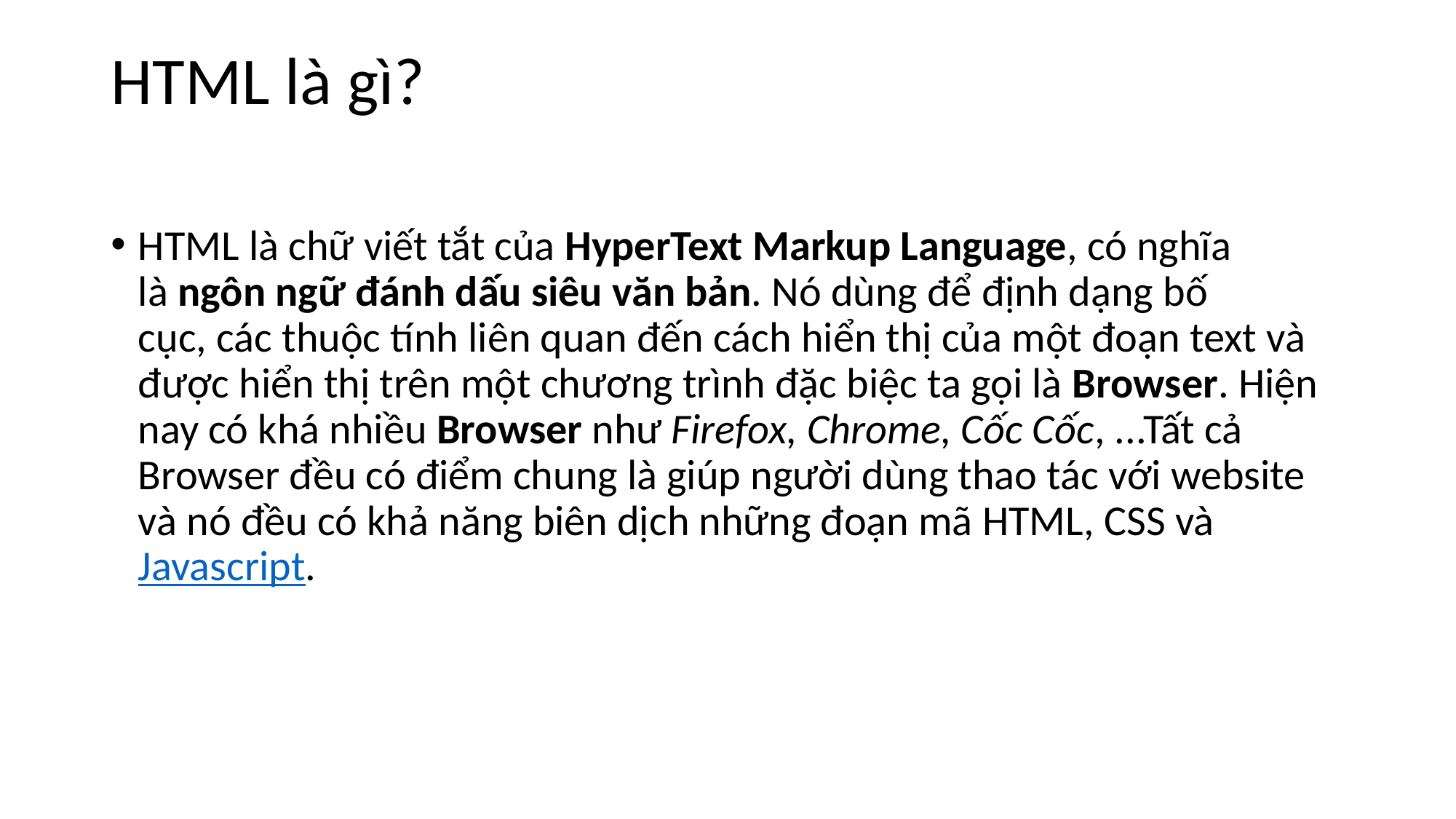

# HTML là gì?
HTML là chữ viết tắt của HyperText Markup Language, có nghĩa là ngôn ngữ đánh dấu siêu văn bản. Nó dùng để định dạng bố cục, các thuộc tính liên quan đến cách hiển thị của một đoạn text và được hiển thị trên một chương trình đặc biệc ta gọi là Browser. Hiện nay có khá nhiều Browser như Firefox, Chrome, Cốc Cốc, ...Tất cả Browser đều có điểm chung là giúp người dùng thao tác với website và nó đều có khả năng biên dịch những đoạn mã HTML, CSS và Javascript.